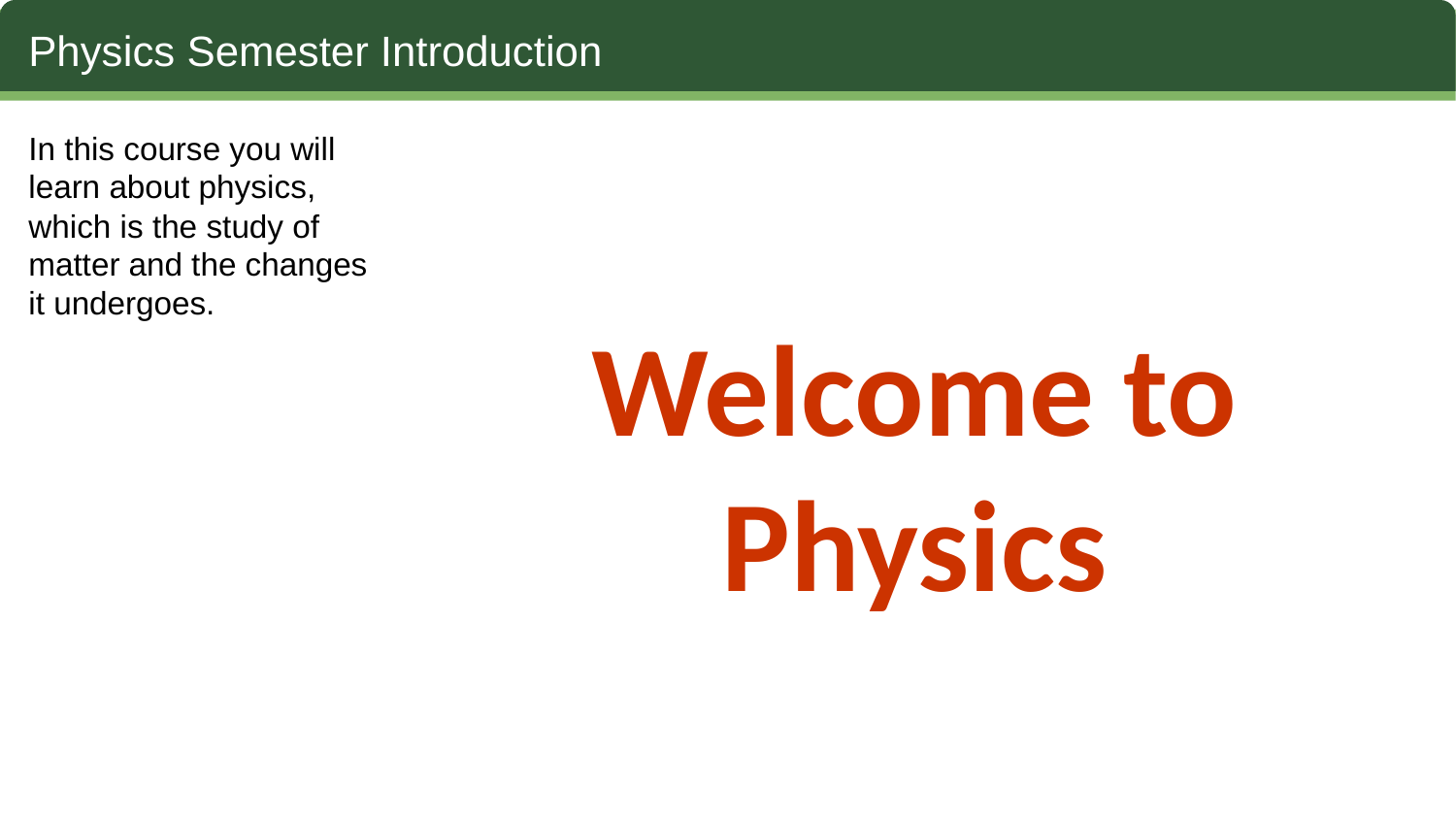

# Physics Semester Introduction
Welcome to Physics
In this course you will learn about physics, which is the study of matter and the changes it undergoes.